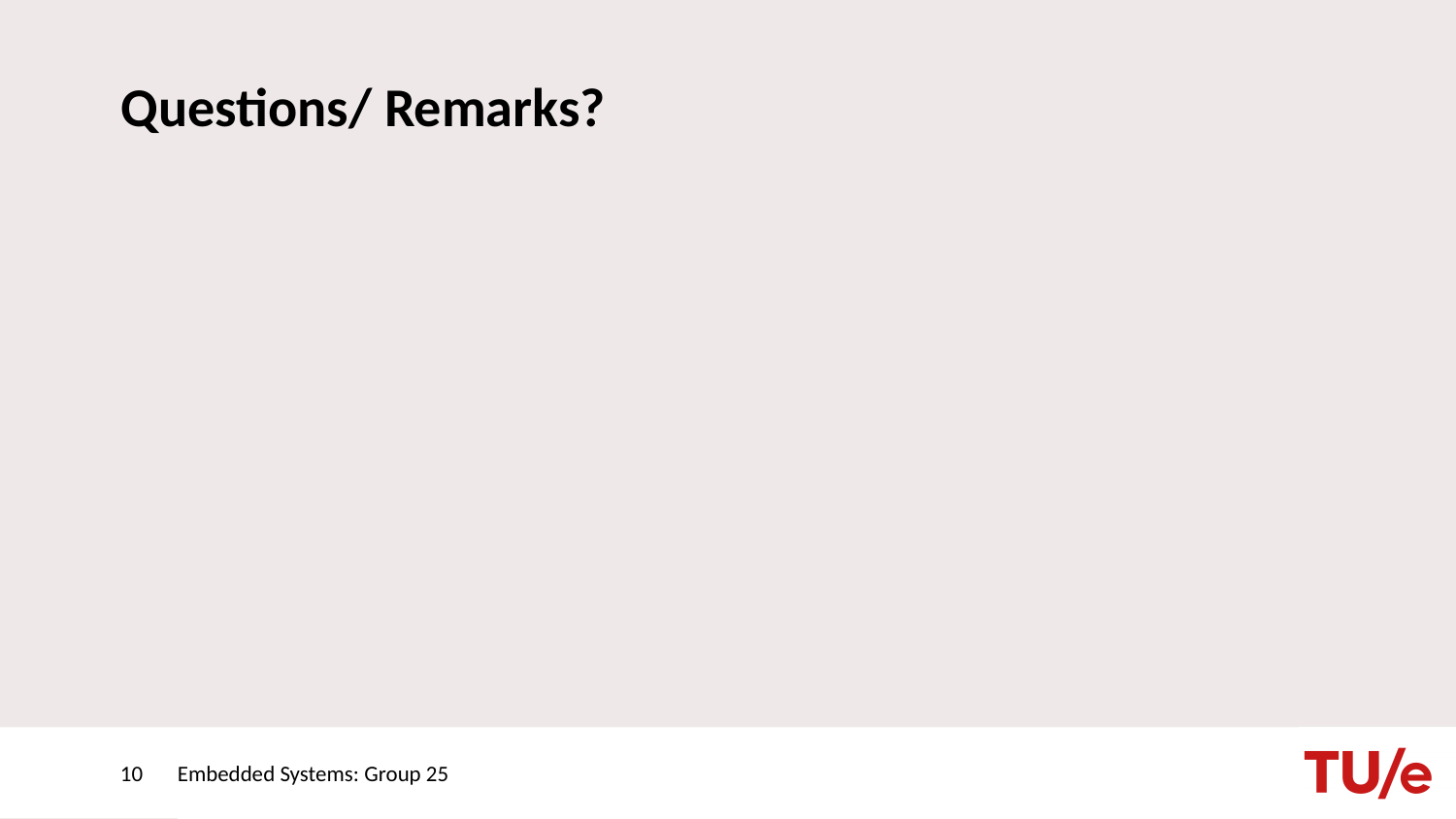

# Questions/ Remarks?

10
Embedded Systems: Group 25